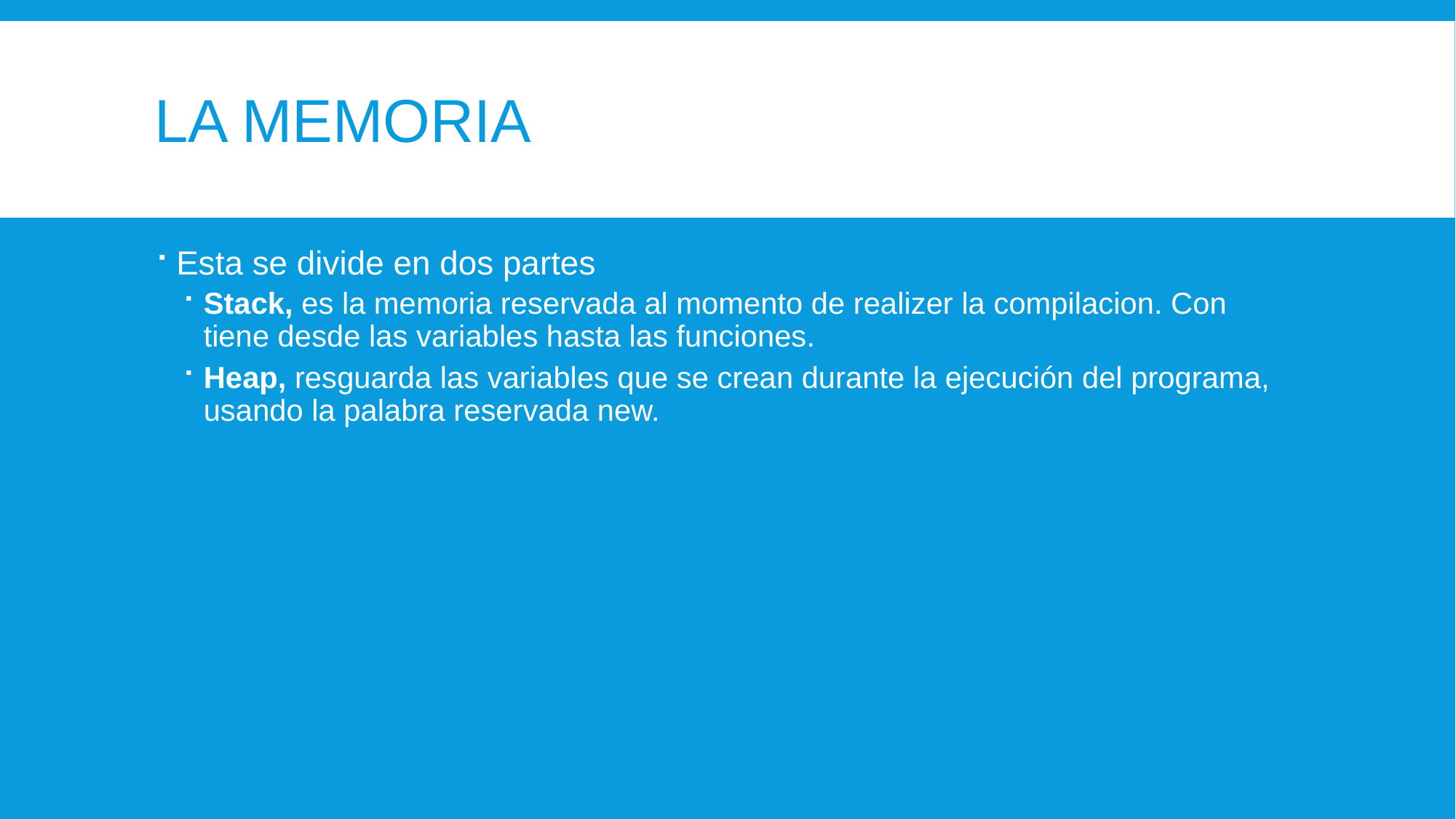

# La memoria
Esta se divide en dos partes
Stack, es la memoria reservada al momento de realizer la compilacion. Con tiene desde las variables hasta las funciones.
Heap, resguarda las variables que se crean durante la ejecución del programa, usando la palabra reservada new.